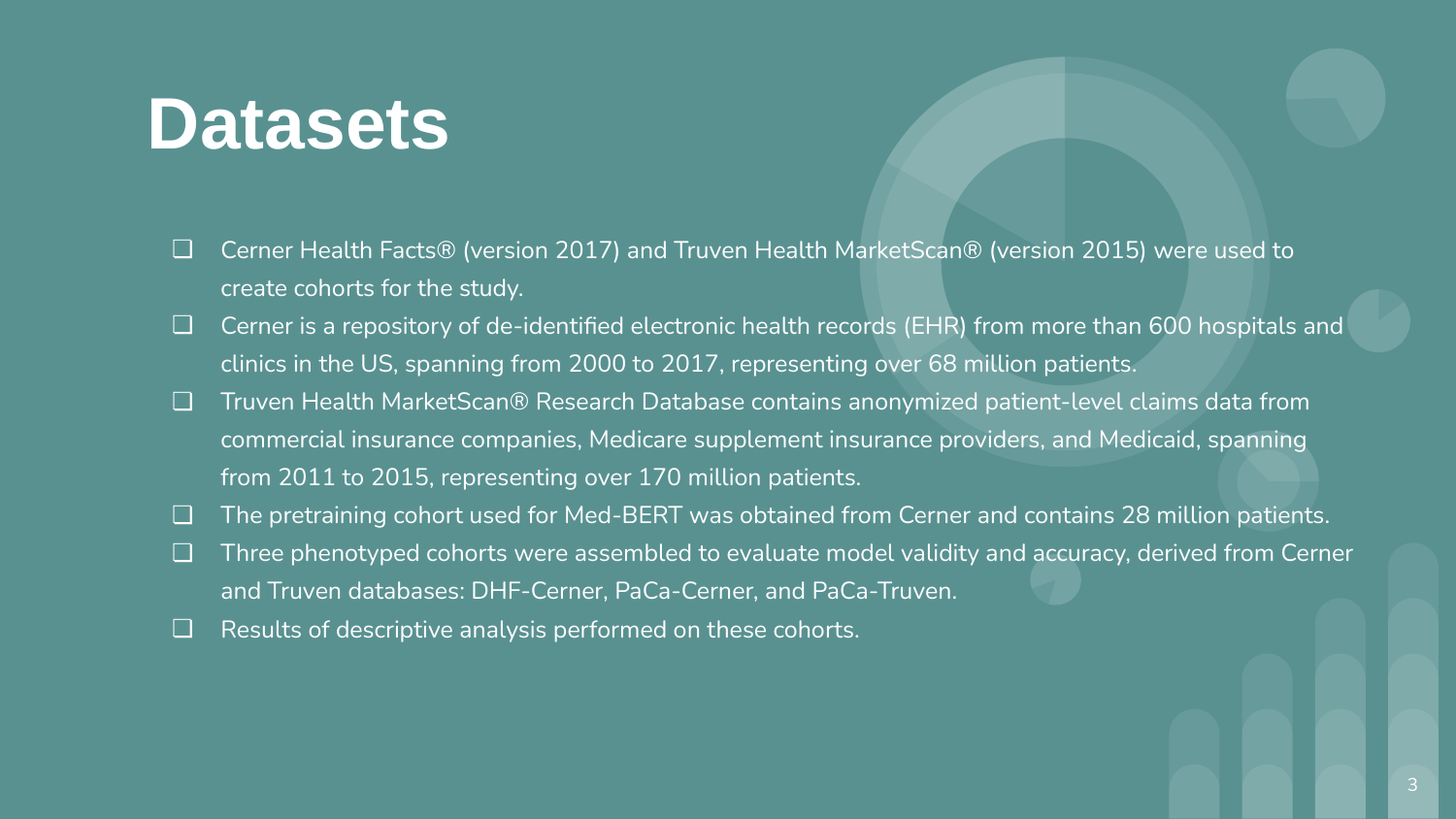

Datasets
Cerner Health Facts® (version 2017) and Truven Health MarketScan® (version 2015) were used to create cohorts for the study.
Cerner is a repository of de-identified electronic health records (EHR) from more than 600 hospitals and clinics in the US, spanning from 2000 to 2017, representing over 68 million patients.
Truven Health MarketScan® Research Database contains anonymized patient-level claims data from commercial insurance companies, Medicare supplement insurance providers, and Medicaid, spanning from 2011 to 2015, representing over 170 million patients.
The pretraining cohort used for Med-BERT was obtained from Cerner and contains 28 million patients.
Three phenotyped cohorts were assembled to evaluate model validity and accuracy, derived from Cerner and Truven databases: DHF-Cerner, PaCa-Cerner, and PaCa-Truven.
Results of descriptive analysis performed on these cohorts.

3